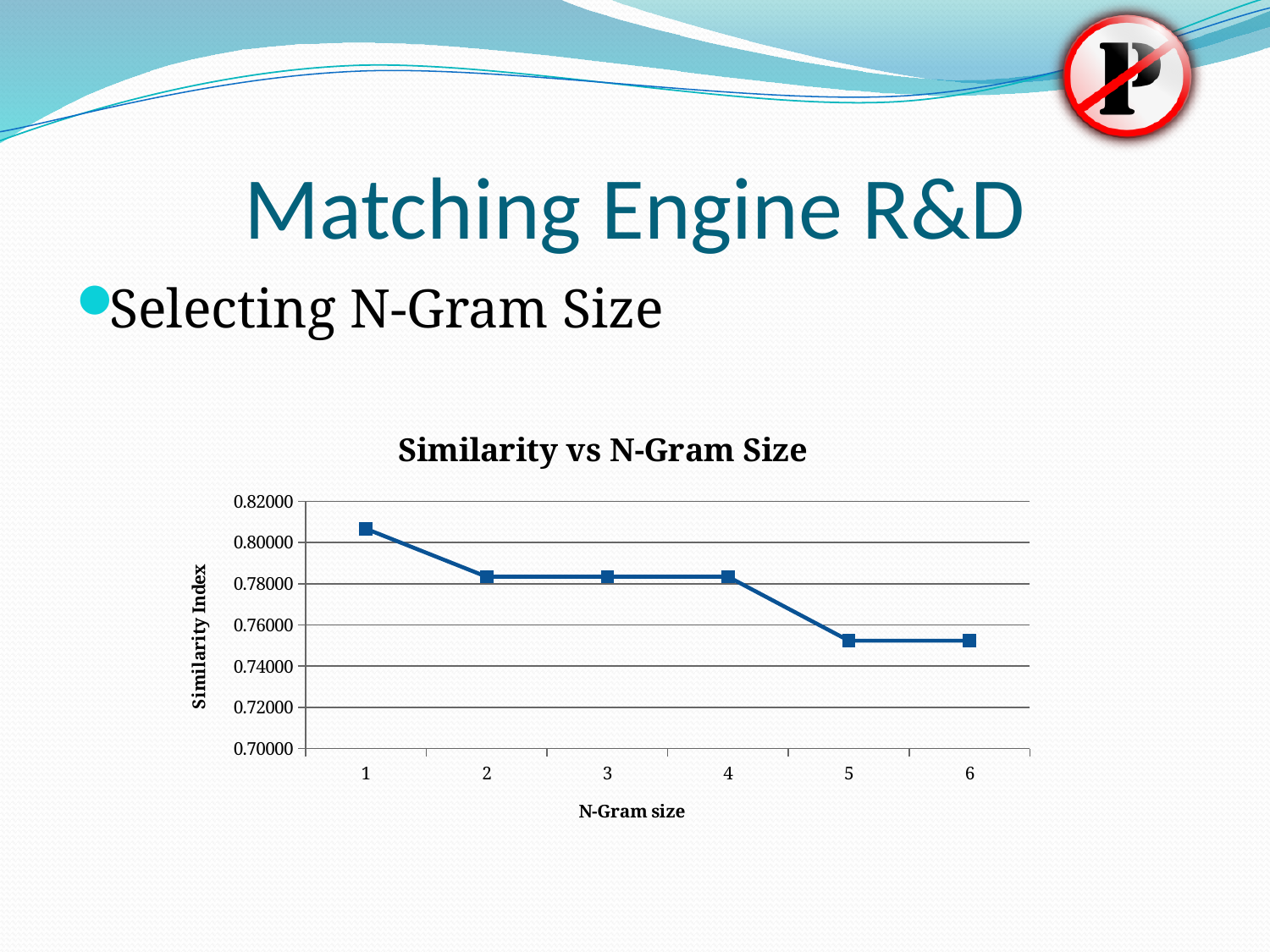

# Matching Engine R&D
Selecting N-Gram Size

### Chart: Similarity vs N-Gram Size

| Category | Similarity |
|---|---|
| 1 | 0.806638 |
| 2 | 0.7833689999999999 |
| 3 | 0.7833689999999999 |
| 4 | 0.7833689999999999 |
| 5 | 0.7523450000000002 |
| 6 | 0.7523450000000002 |